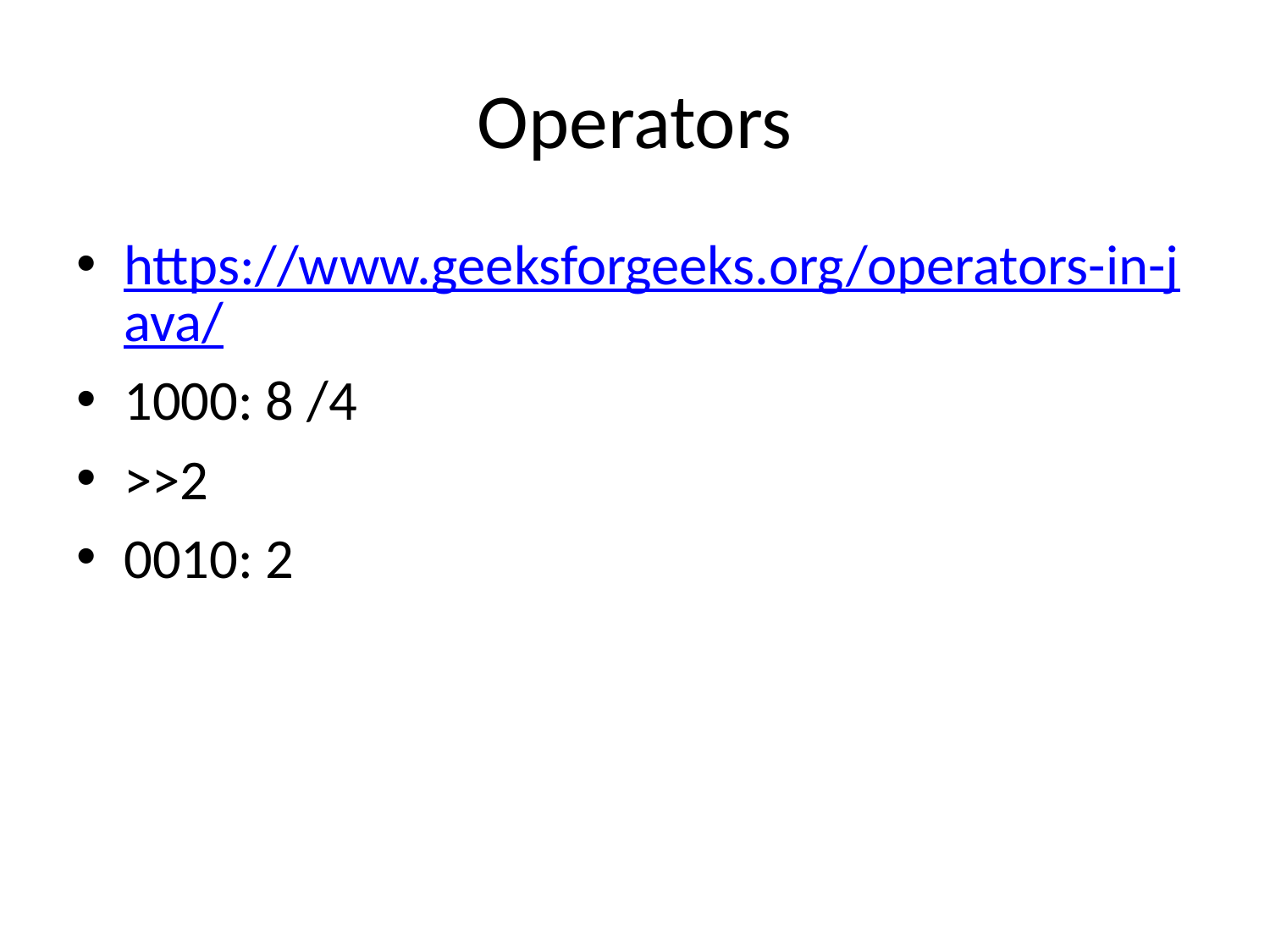

# Operators
https://www.geeksforgeeks.org/operators-in-java/
1000: 8 /4
>>2
0010: 2